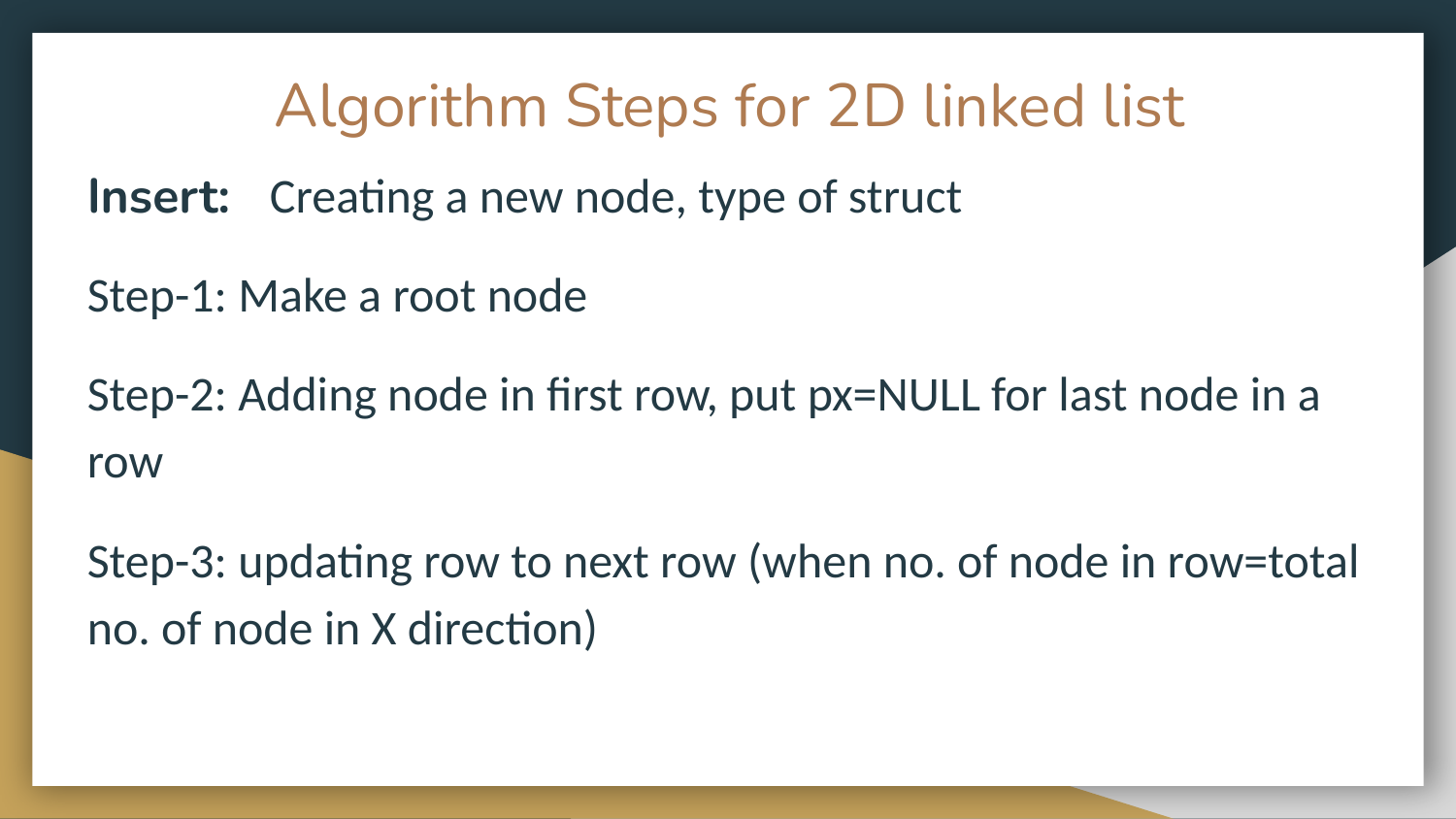

# Algorithm Steps for 2D linked list
Insert:   Creating a new node, type of struct
Step-1: Make a root node
Step-2: Adding node in first row, put px=NULL for last node in a   row
Step-3: updating row to next row (when no. of node in row=total   no. of node in X direction)